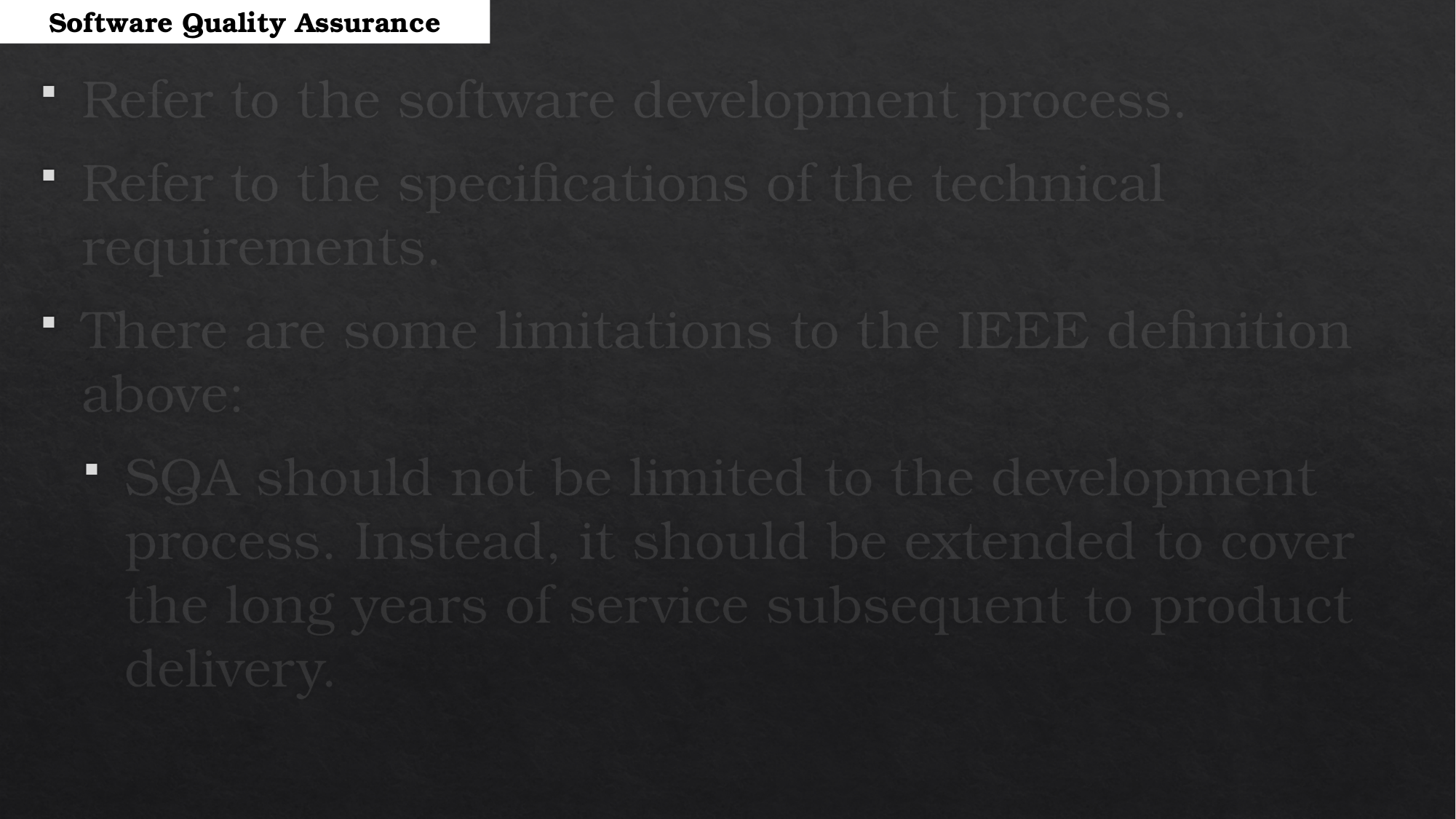

Software Quality Assurance
Refer to the software development process.
Refer to the specifications of the technical requirements.
There are some limitations to the IEEE definition above:
SQA should not be limited to the development process. Instead, it should be extended to cover the long years of service subsequent to product delivery.